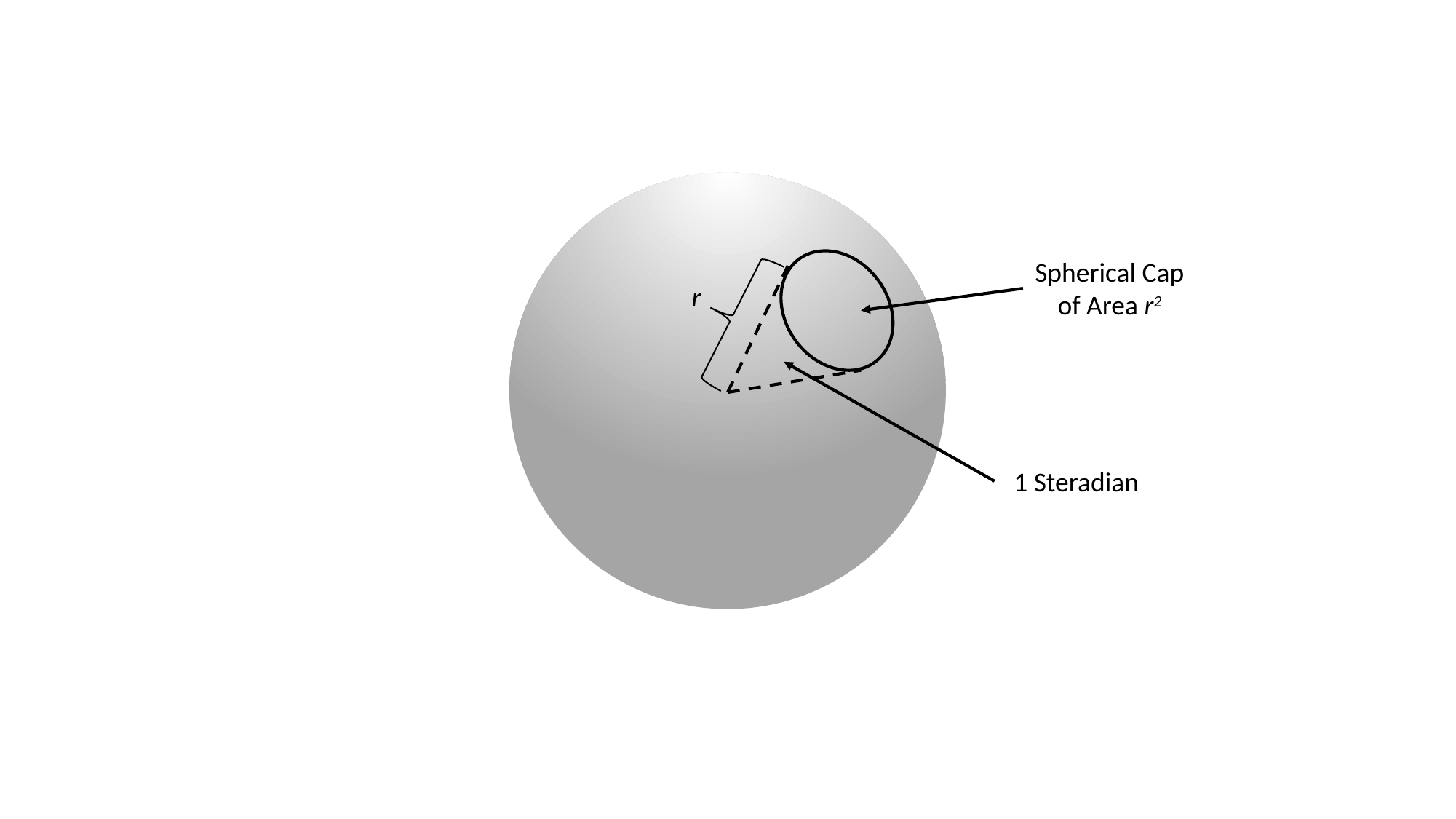

Spherical Cap
of Area r2

r
1 Steradian